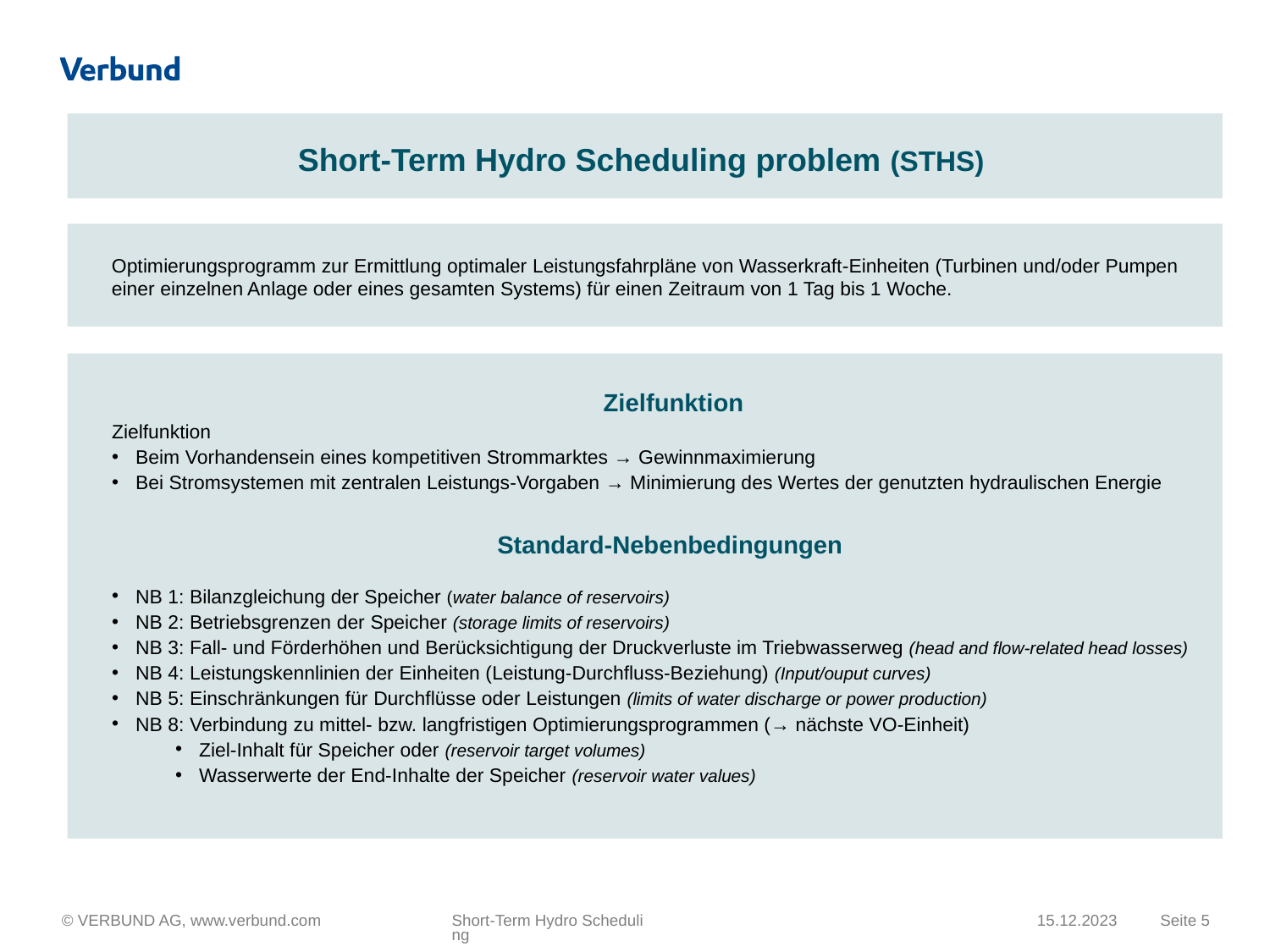

Short-Term Hydro Scheduling problem (STHS)

Optimierungsprogramm zur Ermittlung optimaler Leistungsfahrpläne von Wasserkraft-Einheiten (Turbinen und/oder Pumpen einer einzelnen Anlage oder eines gesamten Systems) für einen Zeitraum von 1 Tag bis 1 Woche.

Zielfunktion
Zielfunktion
Beim Vorhandensein eines kompetitiven Strommarktes → Gewinnmaximierung
Bei Stromsystemen mit zentralen Leistungs-Vorgaben → Minimierung des Wertes der genutzten hydraulischen Energie

Standard-Nebenbedingungen

NB 1: Bilanzgleichung der Speicher (water balance of reservoirs)
NB 2: Betriebsgrenzen der Speicher (storage limits of reservoirs)
NB 3: Fall- und Förderhöhen und Berücksichtigung der Druckverluste im Triebwasserweg (head and flow-related head losses)
NB 4: Leistungskennlinien der Einheiten (Leistung-Durchfluss-Beziehung) (Input/ouput curves)
NB 5: Einschränkungen für Durchflüsse oder Leistungen (limits of water discharge or power production)
NB 8: Verbindung zu mittel- bzw. langfristigen Optimierungsprogrammen (→ nächste VO-Einheit)
Ziel-Inhalt für Speicher oder (reservoir target volumes)
Wasserwerte der End-Inhalte der Speicher (reservoir water values)
Short-Term Hydro Scheduling
15.12.2023
Seite 5